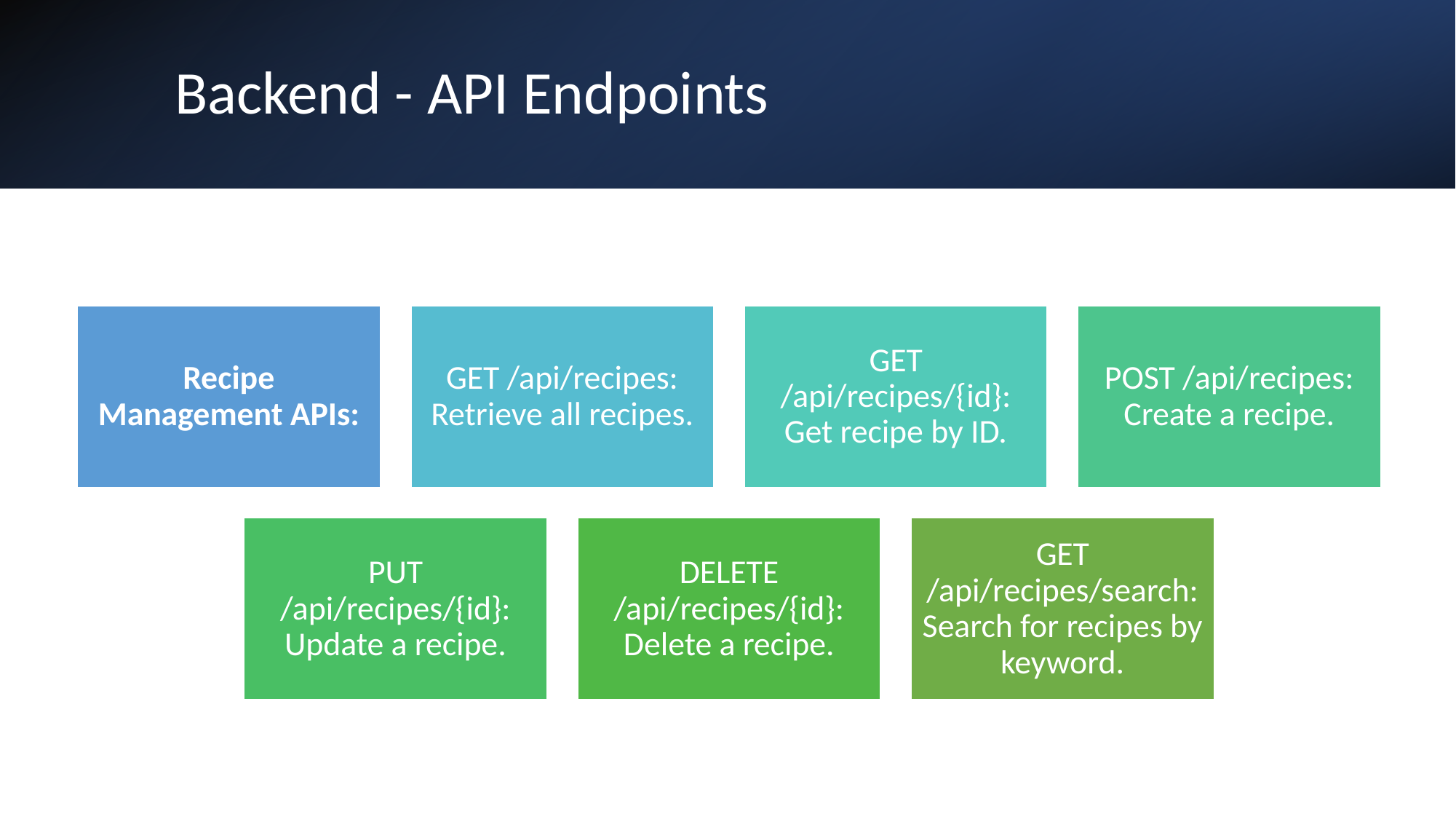

# Backend - API Endpoints
Recipe Management APIs:
GET /api/recipes: Retrieve all recipes.
GET /api/recipes/{id}: Get recipe by ID.
POST /api/recipes: Create a recipe.
PUT /api/recipes/{id}: Update a recipe.
DELETE /api/recipes/{id}: Delete a recipe.
GET /api/recipes/search: Search for recipes by keyword.